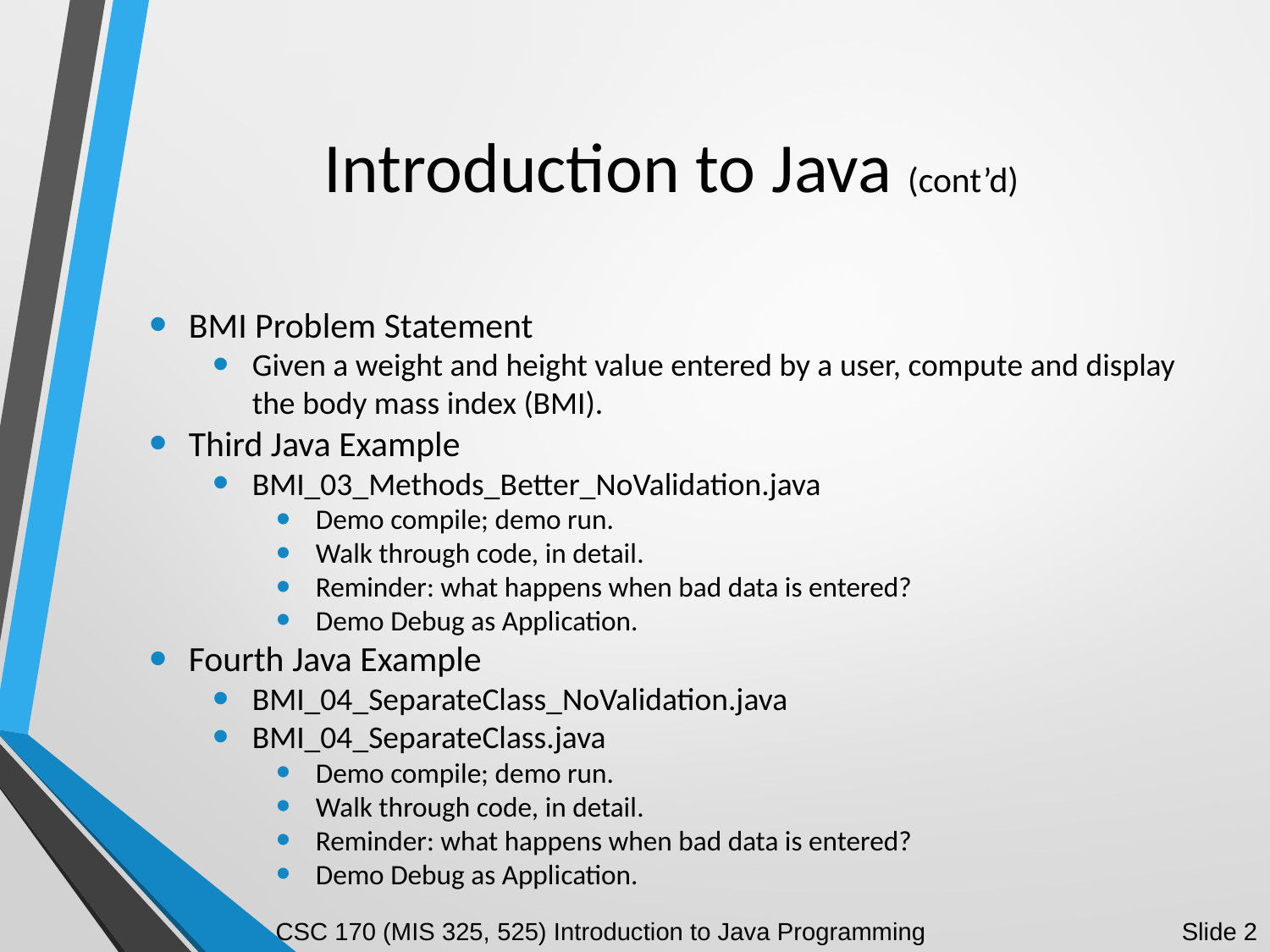

# Introduction to Java (cont’d)
BMI Problem Statement
Given a weight and height value entered by a user, compute and display the body mass index (BMI).
Third Java Example
BMI_03_Methods_Better_NoValidation.java
Demo compile; demo run.
Walk through code, in detail.
Reminder: what happens when bad data is entered?
Demo Debug as Application.
Fourth Java Example
BMI_04_SeparateClass_NoValidation.java
BMI_04_SeparateClass.java
Demo compile; demo run.
Walk through code, in detail.
Reminder: what happens when bad data is entered?
Demo Debug as Application.